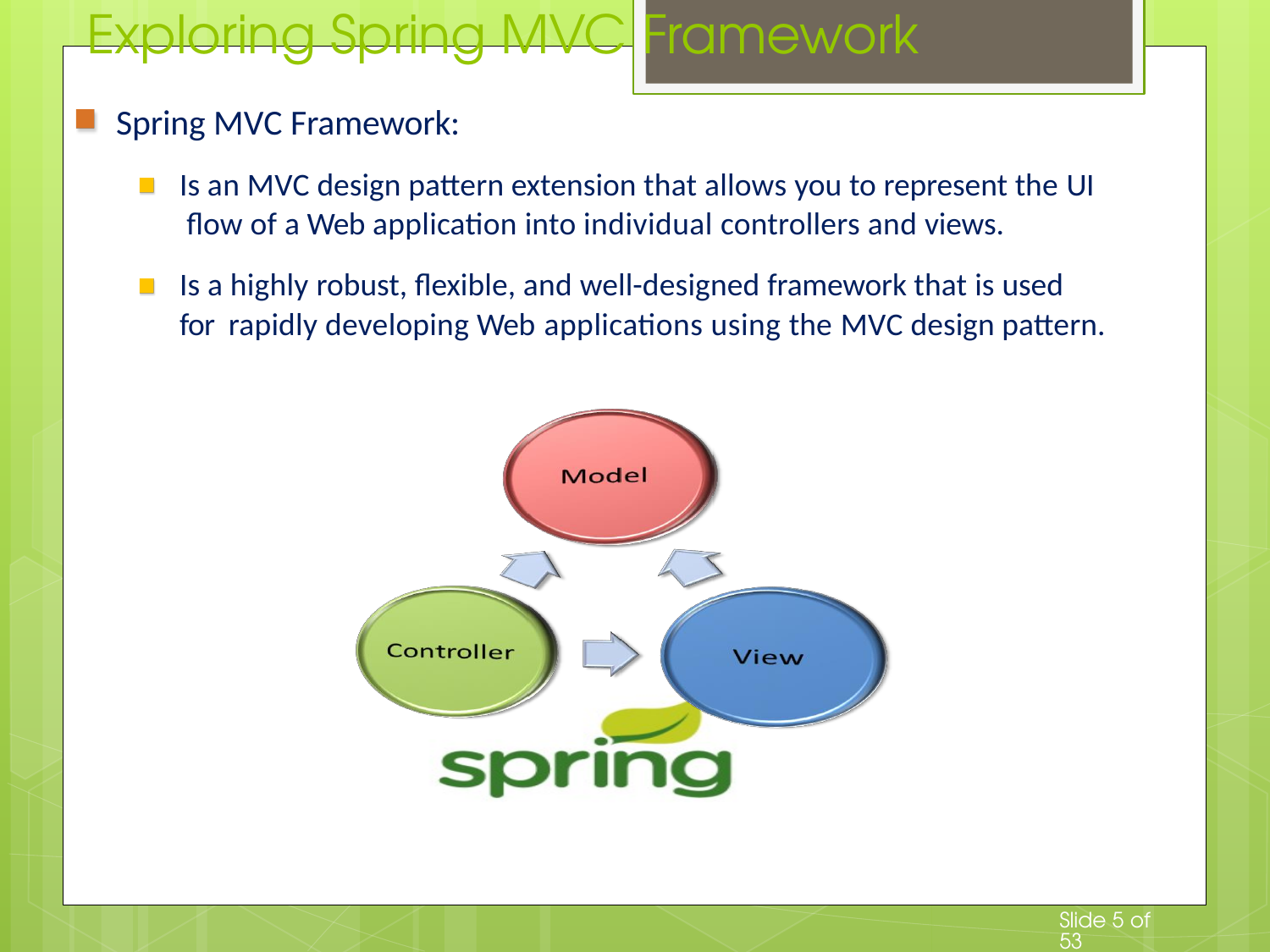

# Exploring Spring MVC Framework
Spring MVC Framework:
Is an MVC design pattern extension that allows you to represent the UI  flow of a Web application into individual controllers and views.
Is a highly robust, flexible, and well-designed framework that is used for  rapidly developing Web applications using the MVC design pattern.

Slide 5 of 53